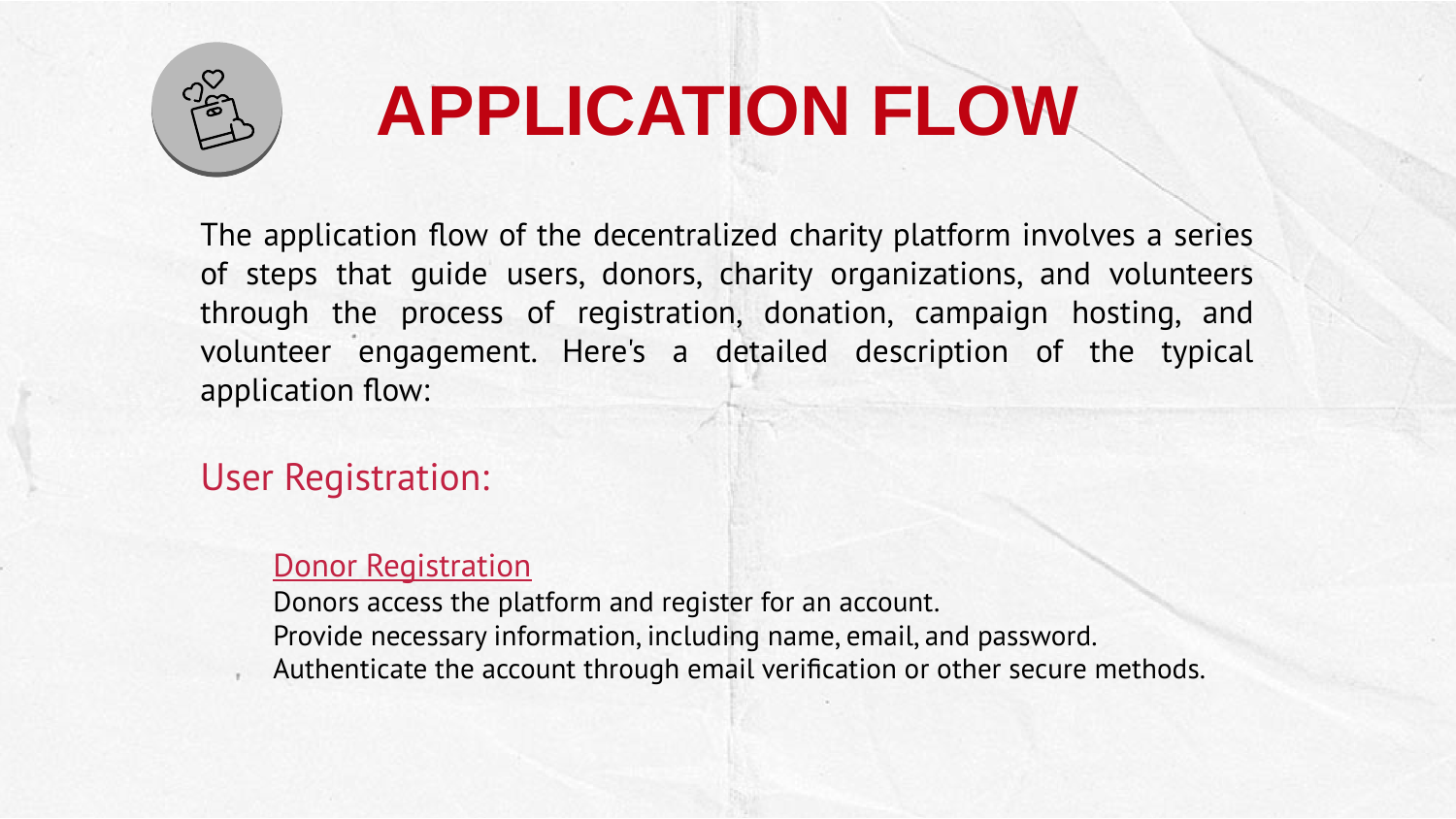

# APPLICATION FLOW
The application flow of the decentralized charity platform involves a series of steps that guide users, donors, charity organizations, and volunteers through the process of registration, donation, campaign hosting, and volunteer engagement. Here's a detailed description of the typical application flow:
User Registration:

Donor Registration
Donors access the platform and register for an account.
Provide necessary information, including name, email, and password.
Authenticate the account through email verification or other secure methods.